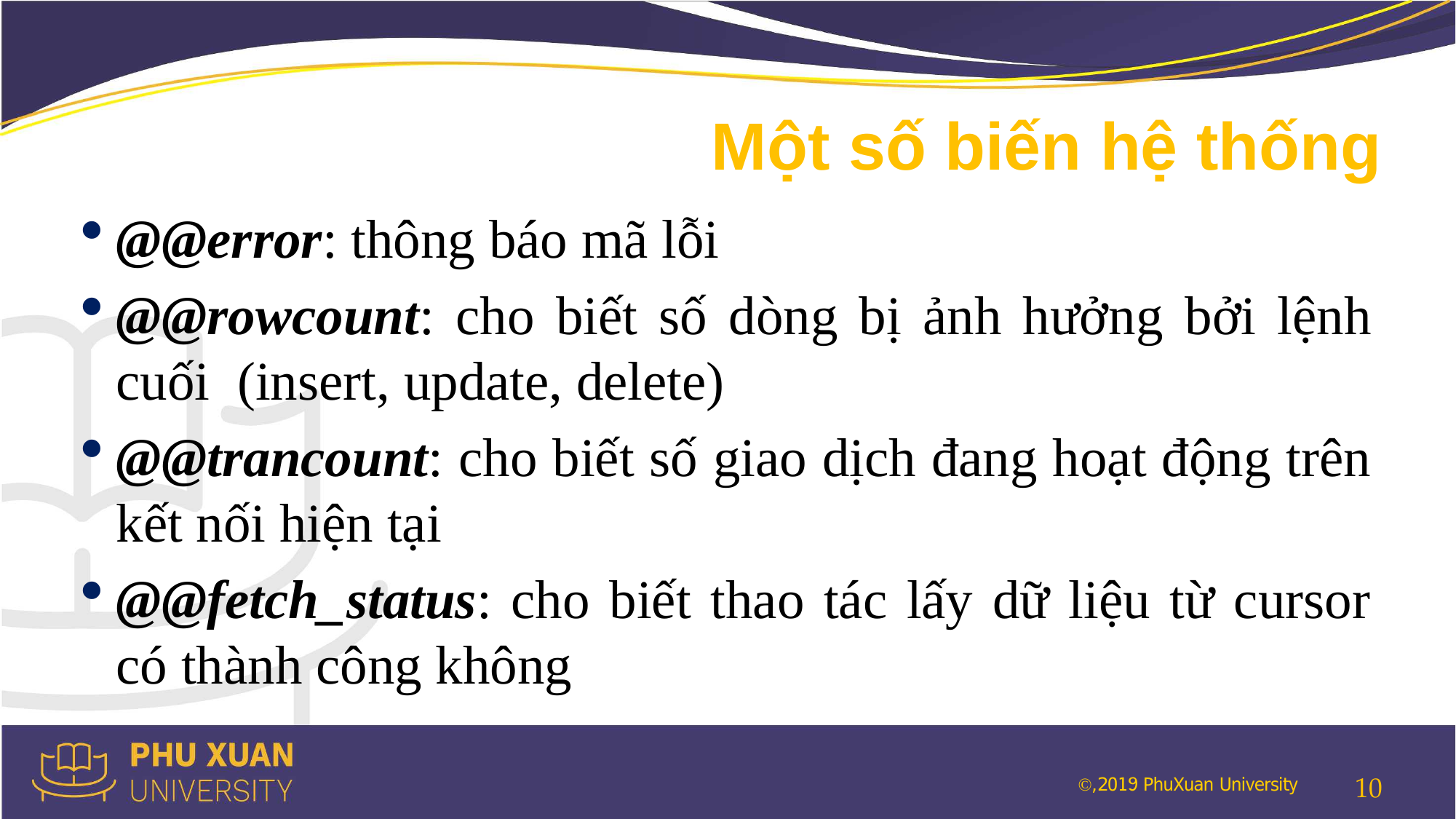

# Một số biến hệ thống
@@error: thông báo mã lỗi
@@rowcount: cho biết số dòng bị ảnh hưởng bởi lệnh cuối  (insert, update, delete)
@@trancount: cho biết số giao dịch đang hoạt động trên kết nối hiện tại
@@fetch_status: cho biết thao tác lấy dữ liệu từ cursor có thành công không
10